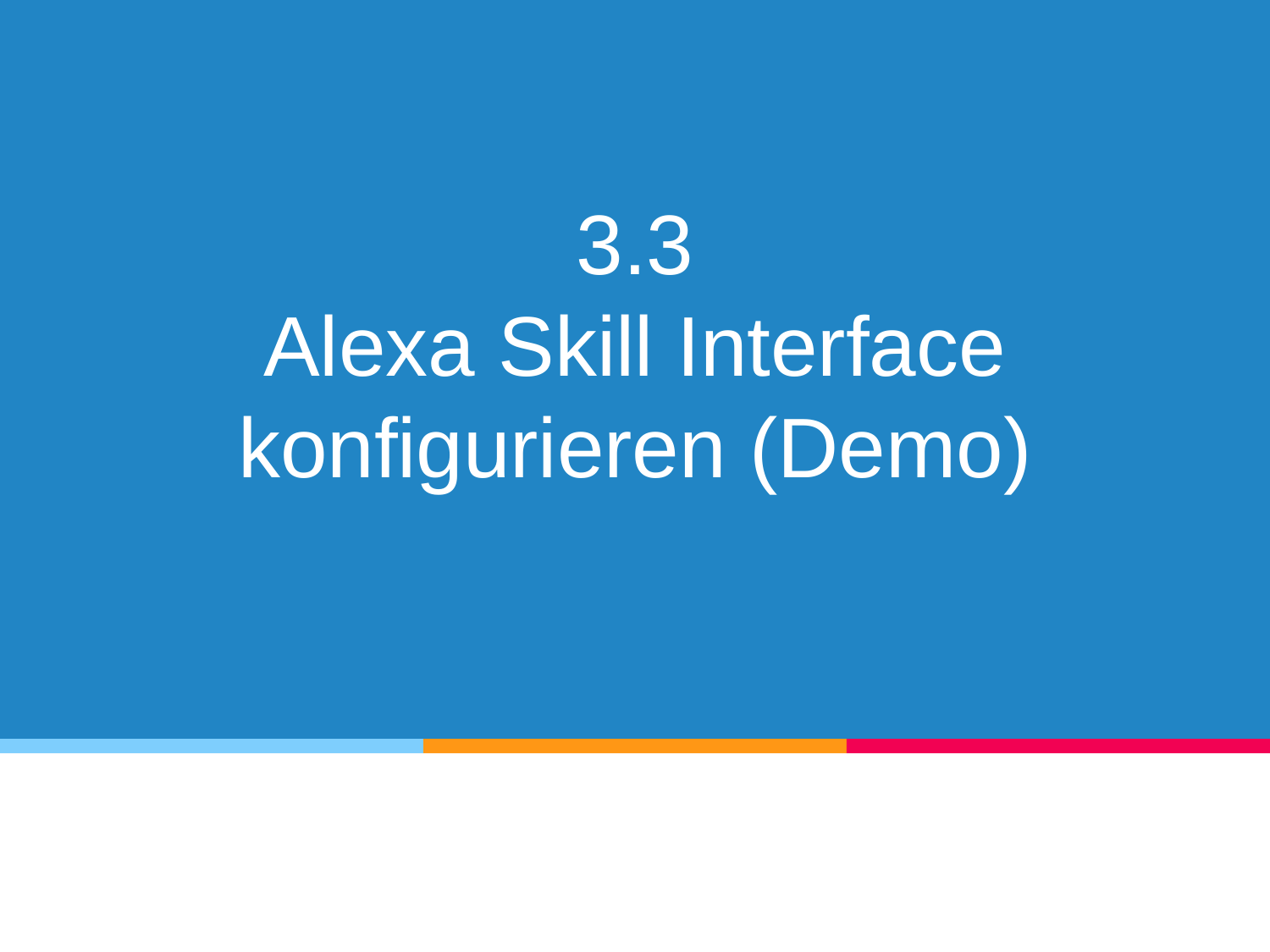

# 3.3 Alexa Skill Interface konfigurieren (Demo)